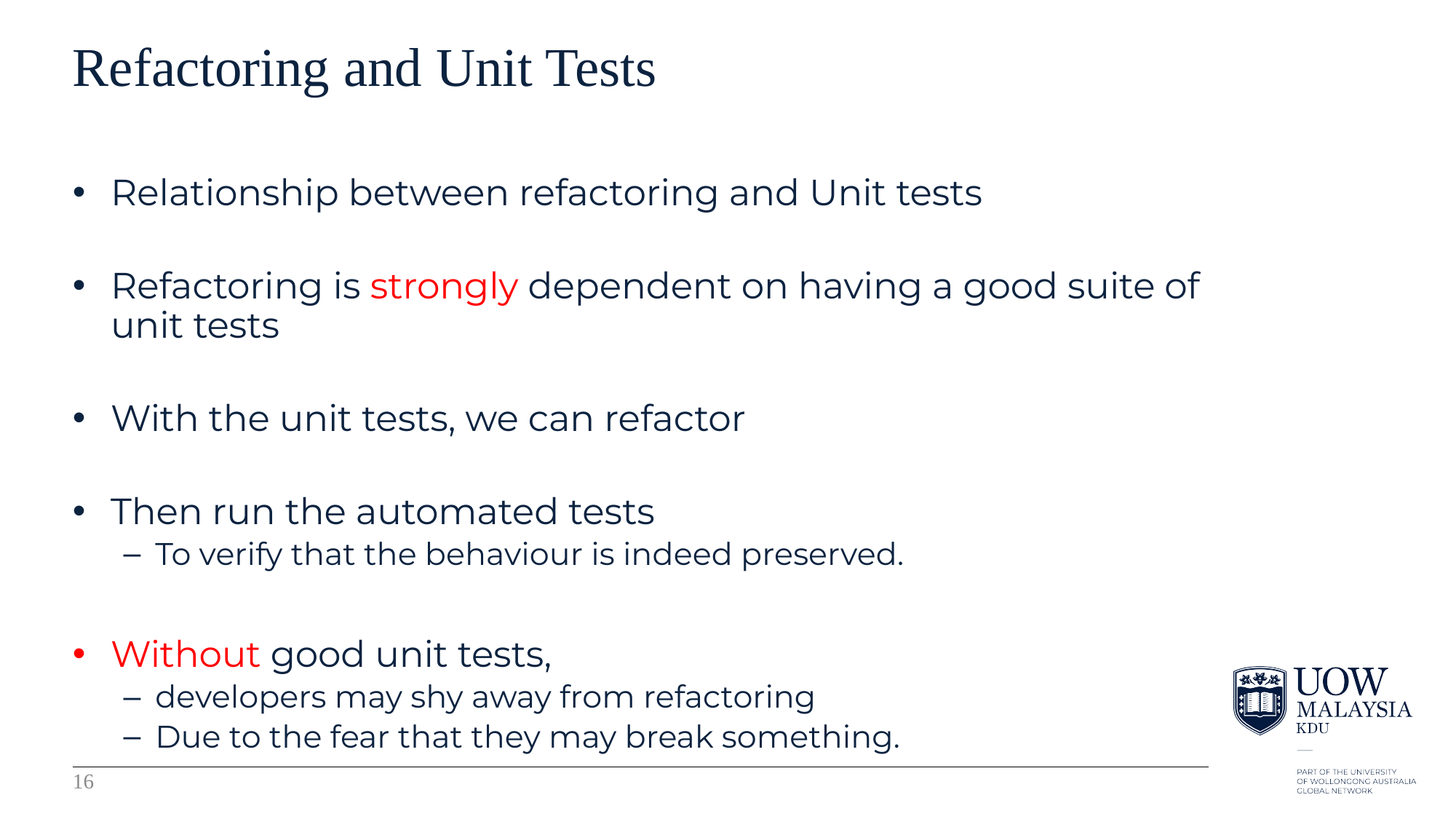

16
# Refactoring and Unit Tests
Relationship between refactoring and Unit tests

Refactoring is strongly dependent on having a good suite of unit tests

With the unit tests, we can refactor

Then run the automated tests
To verify that the behaviour is indeed preserved.

Without good unit tests,
developers may shy away from refactoring
Due to the fear that they may break something.